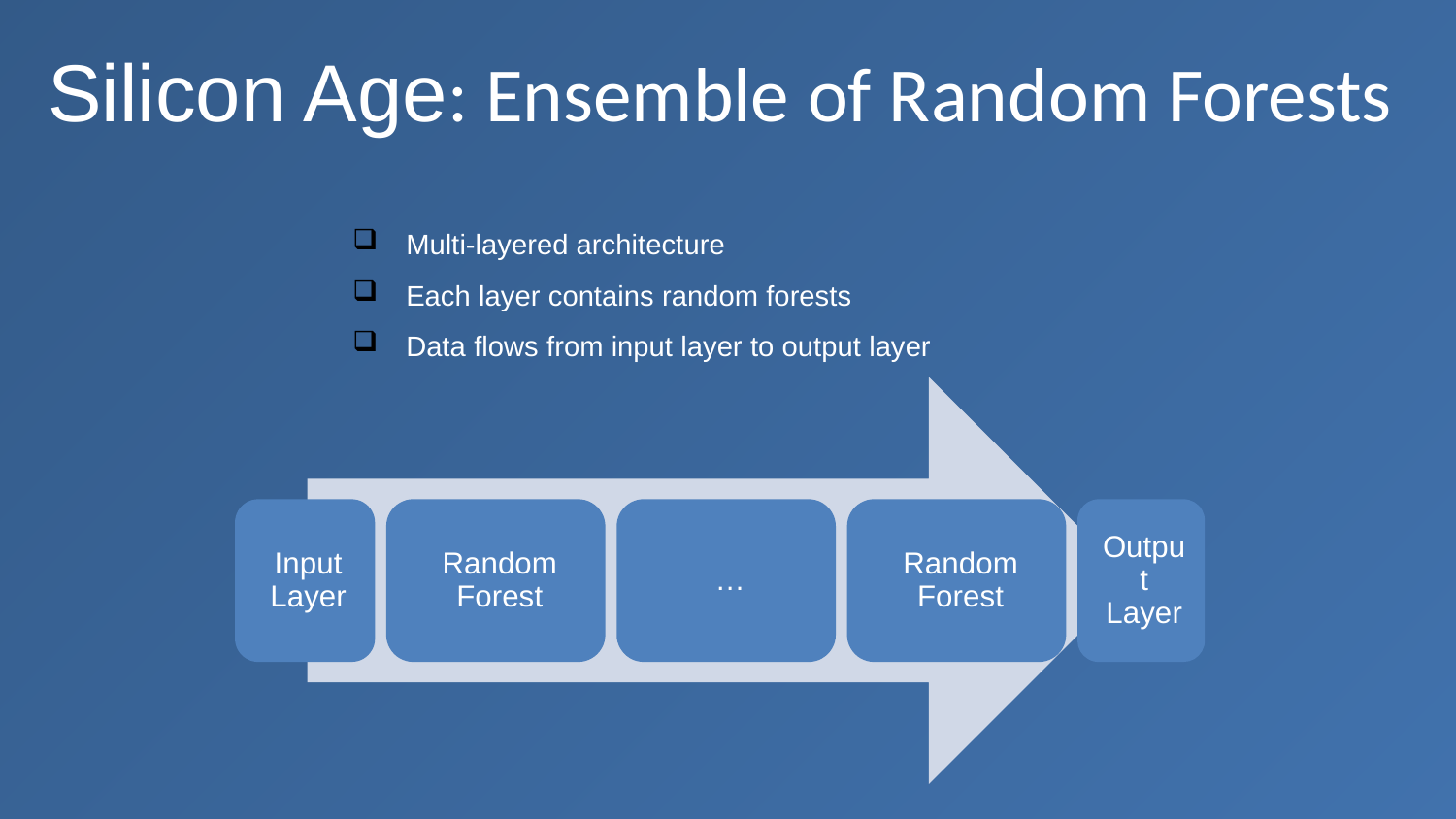

# Silicon Age: Ensemble of Random Forests
 Multi-layered architecture
 Each layer contains random forests
 Data flows from input layer to output layer
Input Layer
Random Forest
…
Random Forest
Output Layer